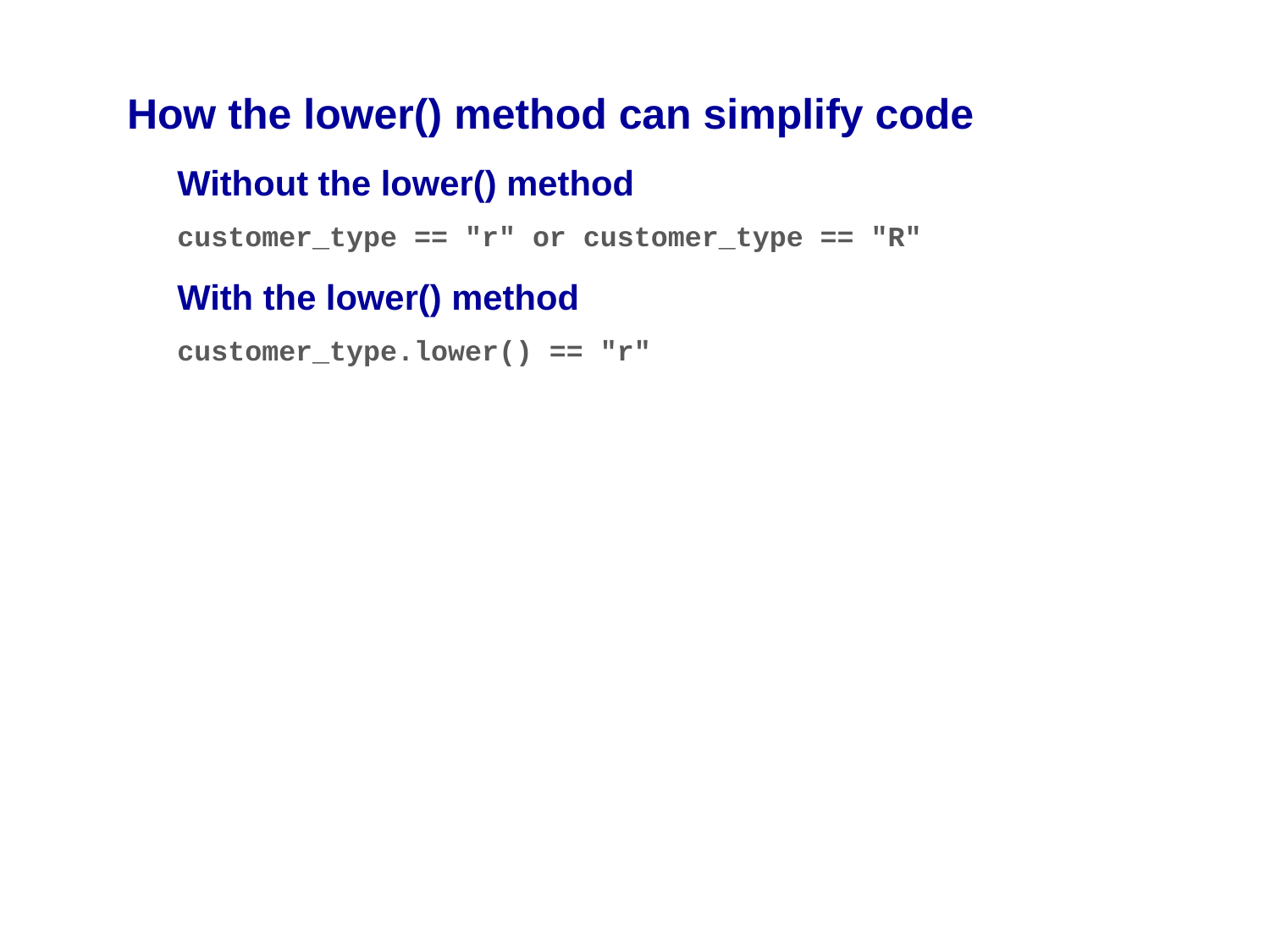

# How the lower() method can simplify code
Without the lower() method
customer_type == "r" or customer_type == "R"
With the lower() method
customer_type.lower() == "r"

C3, Slide 11